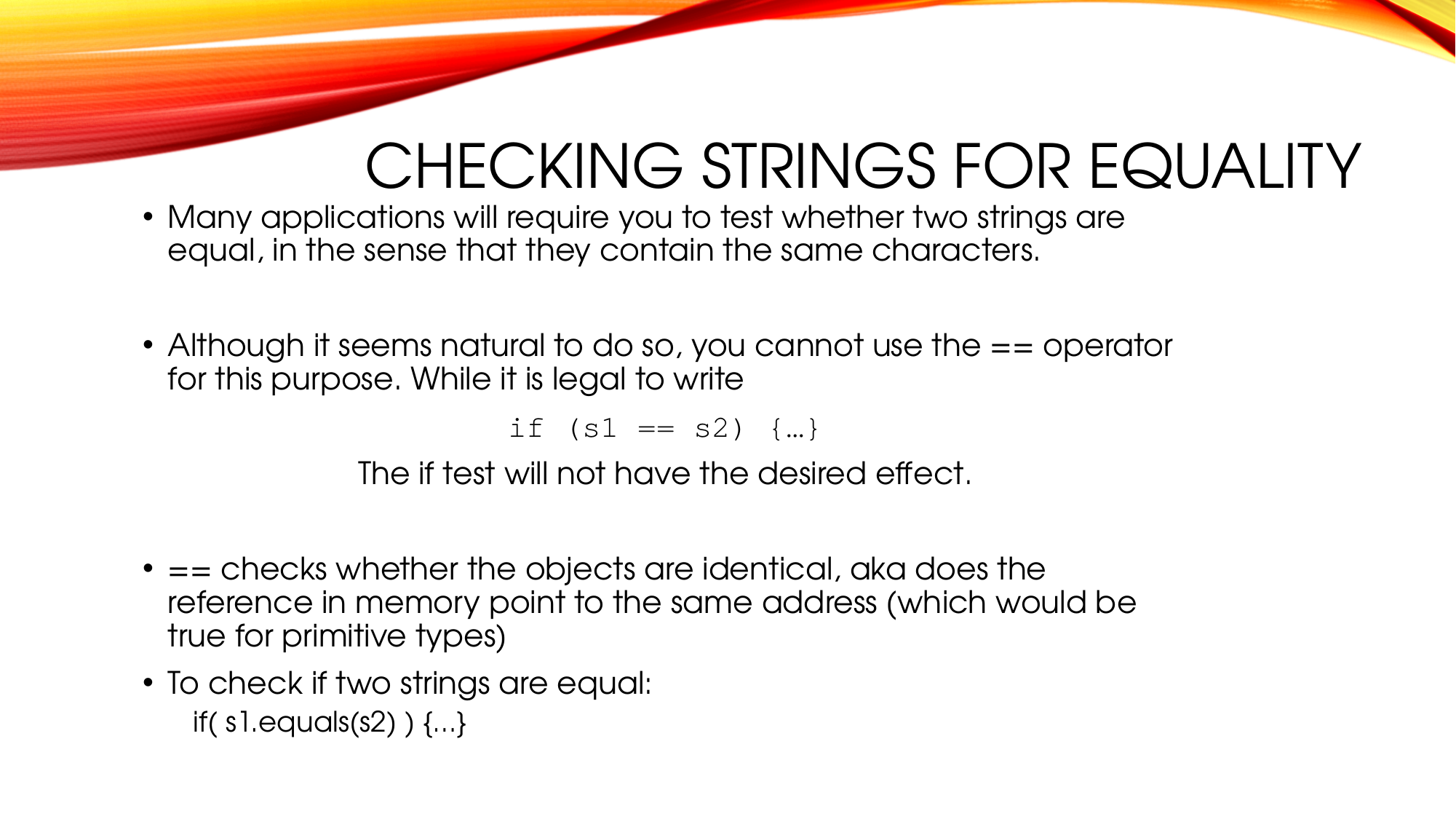

# Checking Strings for Equality
Many applications will require you to test whether two strings are equal, in the sense that they contain the same characters.

Although it seems natural to do so, you cannot use the == operator for this purpose. While it is legal to write
if (s1 == s2) {…}
The if test will not have the desired effect.

== checks whether the objects are identical, aka does the reference in memory point to the same address (which would be true for primitive types)
To check if two strings are equal:
					if( s1.equals(s2) ) {…}